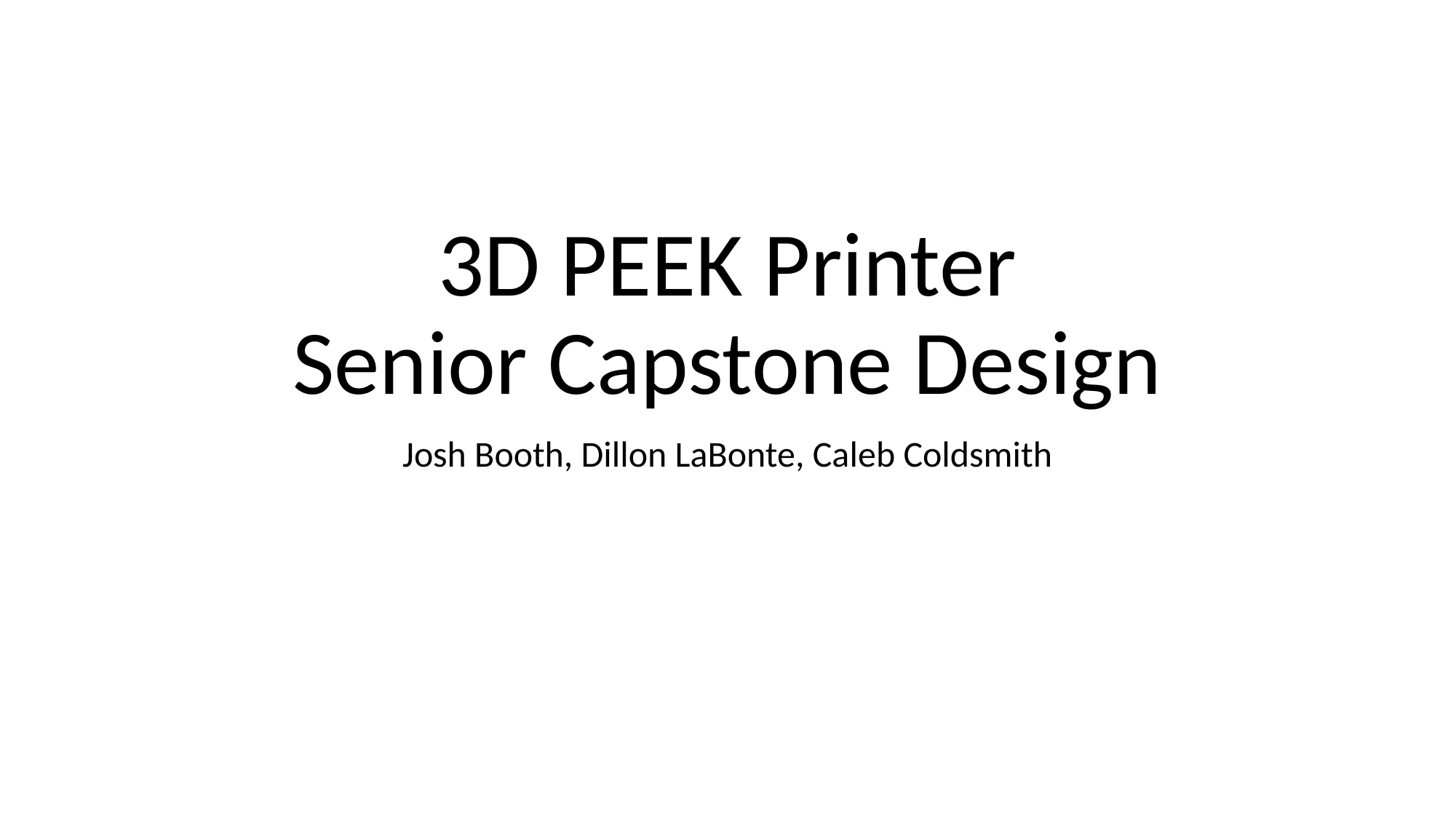

# 3D PEEK Printer Senior Capstone Design
Josh Booth, Dillon LaBonte, Caleb Coldsmith